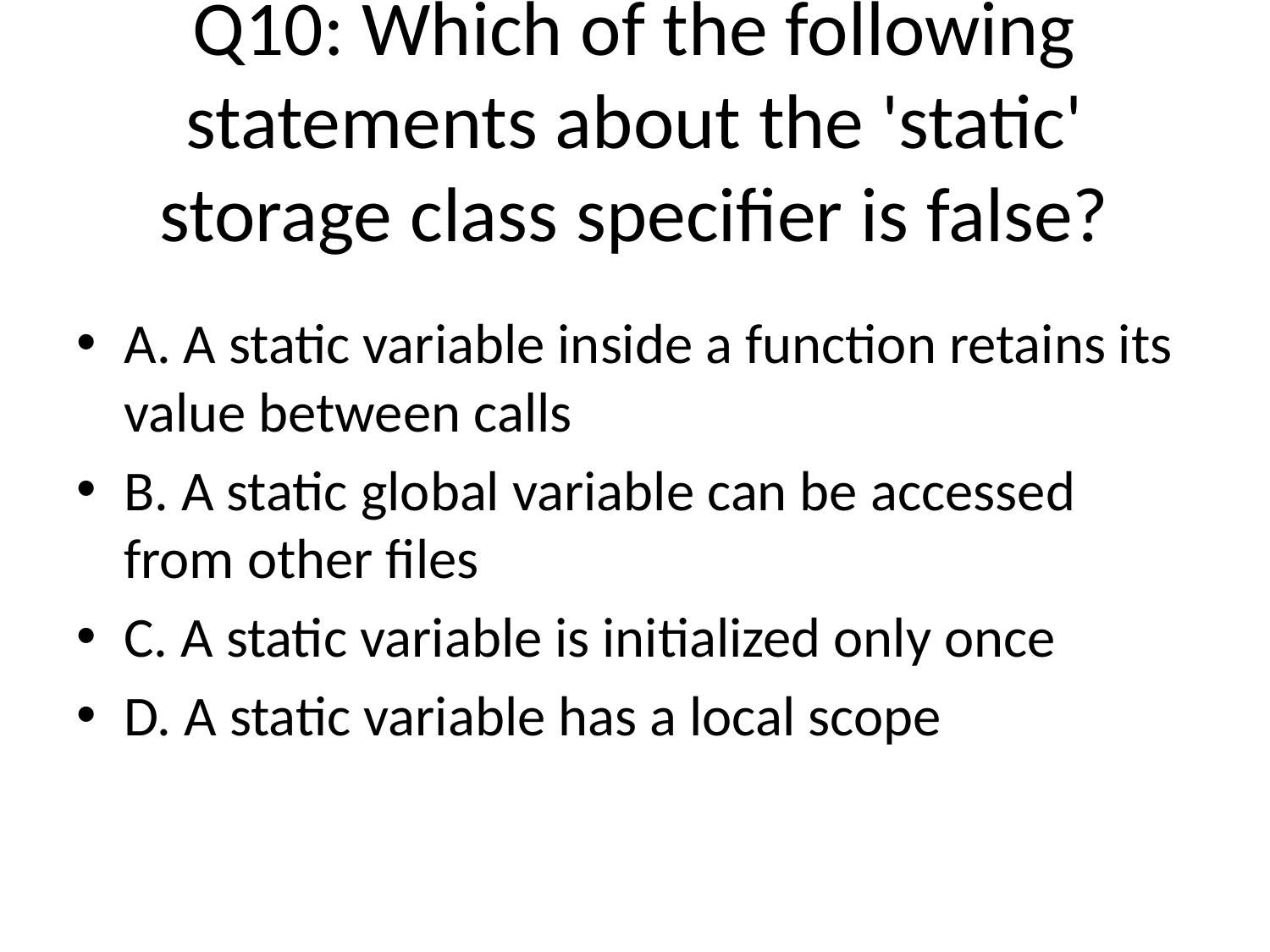

# Q10: Which of the following statements about the 'static' storage class specifier is false?

A. A static variable inside a function retains its value between calls
B. A static global variable can be accessed from other files
C. A static variable is initialized only once
D. A static variable has a local scope